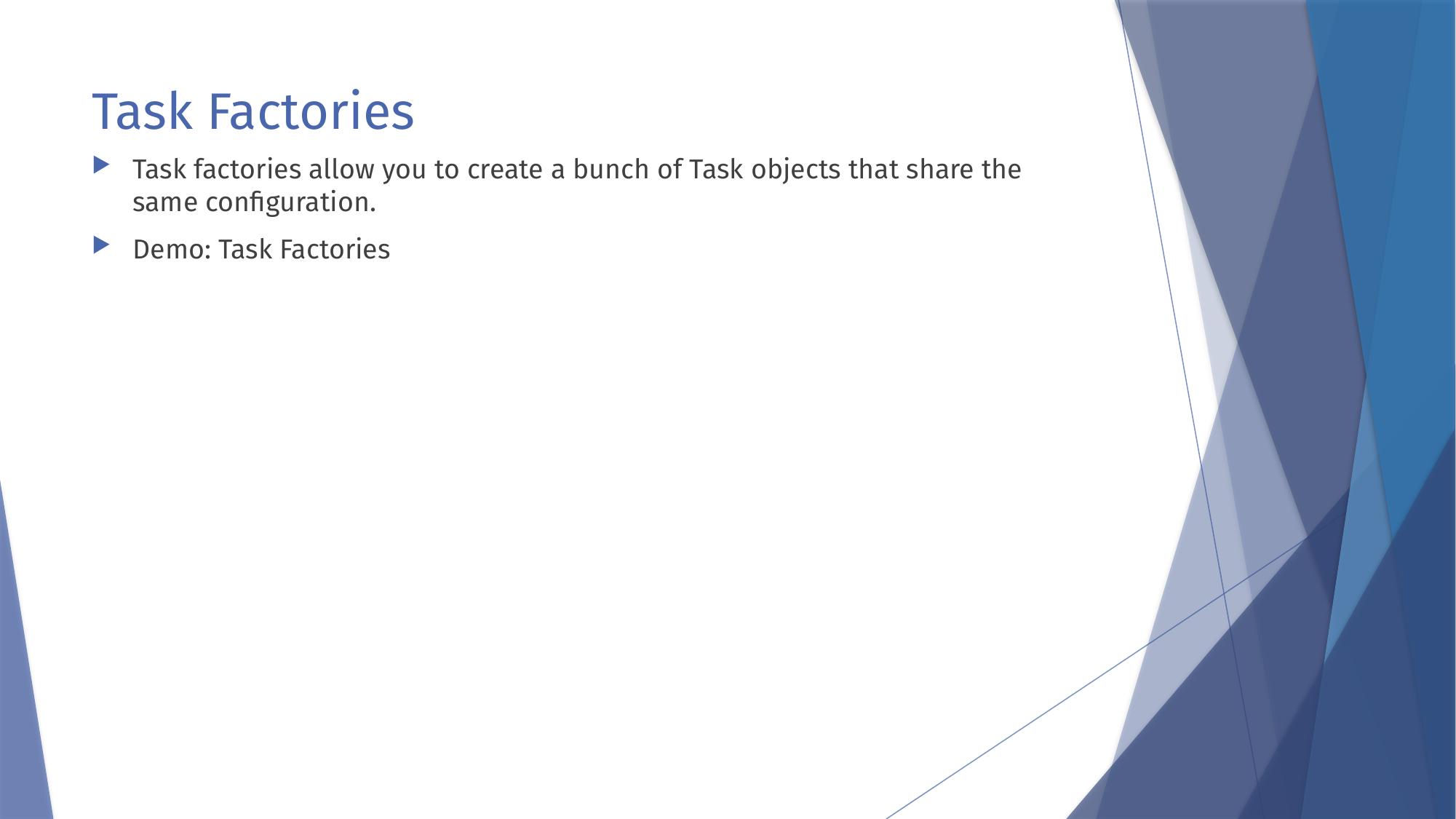

# Task Factories
Task factories allow you to create a bunch of Task objects that share the same configuration.
Demo: Task Factories